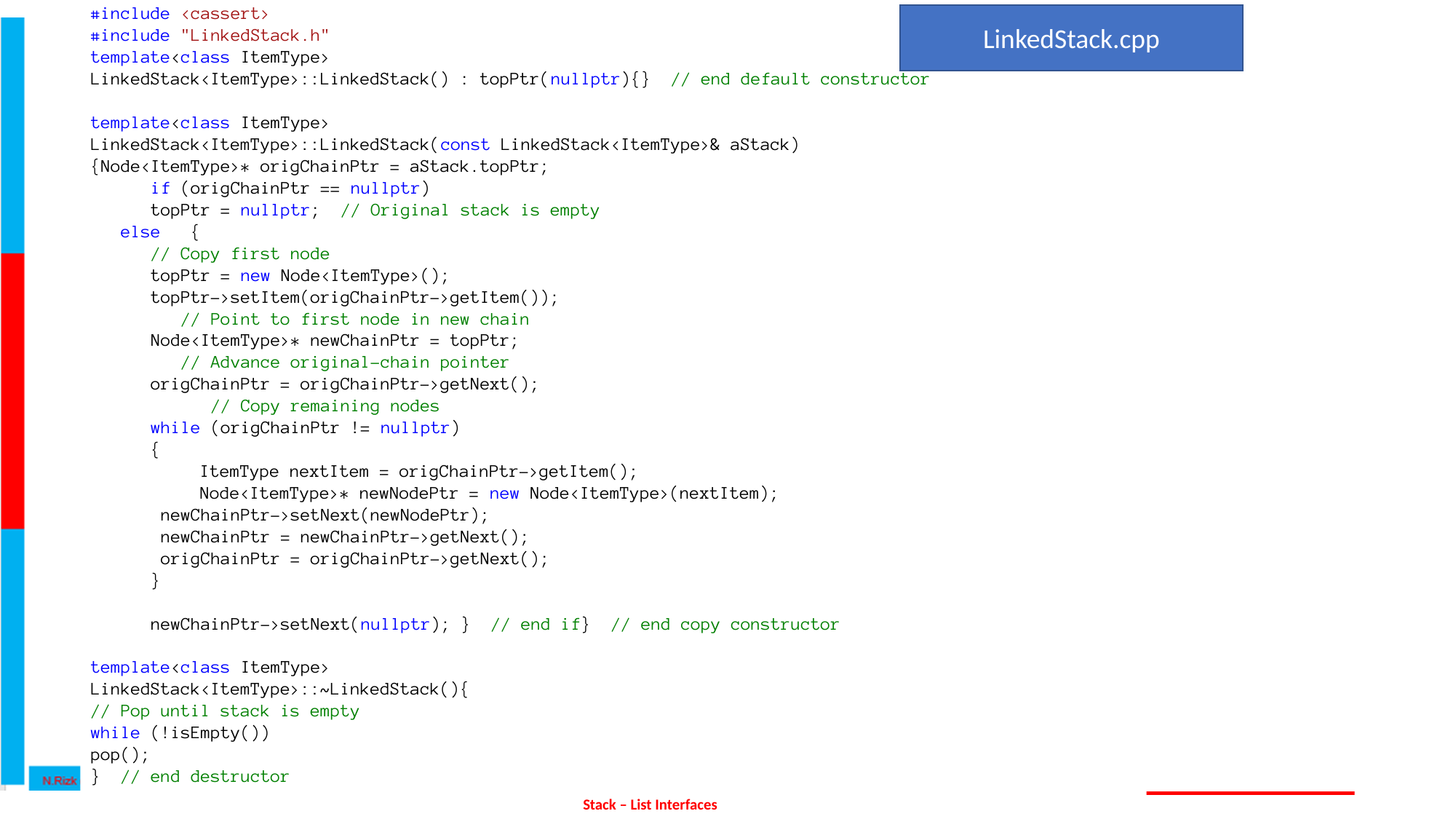

#include <cassert>
#include "LinkedStack.h"
template<class ItemType>
LinkedStack<ItemType>::LinkedStack() : topPtr(nullptr){}  // end default constructor

template<class ItemType>
LinkedStack<ItemType>::LinkedStack(const LinkedStack<ItemType>& aStack)
{Node<ItemType>* origChainPtr = aStack.topPtr;
      if (origChainPtr == nullptr)
      topPtr = nullptr;  // Original stack is empty
   else   {
      // Copy first node
      topPtr = new Node<ItemType>();
      topPtr->setItem(origChainPtr->getItem());
         // Point to first node in new chain
      Node<ItemType>* newChainPtr = topPtr;
         // Advance original-chain pointer
      origChainPtr = origChainPtr->getNext();
            // Copy remaining nodes
      while (origChainPtr != nullptr)
      {
	ItemType nextItem = origChainPtr->getItem();
	Node<ItemType>* newNodePtr = new Node<ItemType>(nextItem);
       newChainPtr->setNext(newNodePtr);
       newChainPtr = newChainPtr->getNext();
       origChainPtr = origChainPtr->getNext();
      }

      newChainPtr->setNext(nullptr); }  // end if}  // end copy constructor

template<class ItemType>
LinkedStack<ItemType>::~LinkedStack(){
// Pop until stack is empty
while (!isEmpty())
pop();
}  // end destructor
LinkedStack.cpp